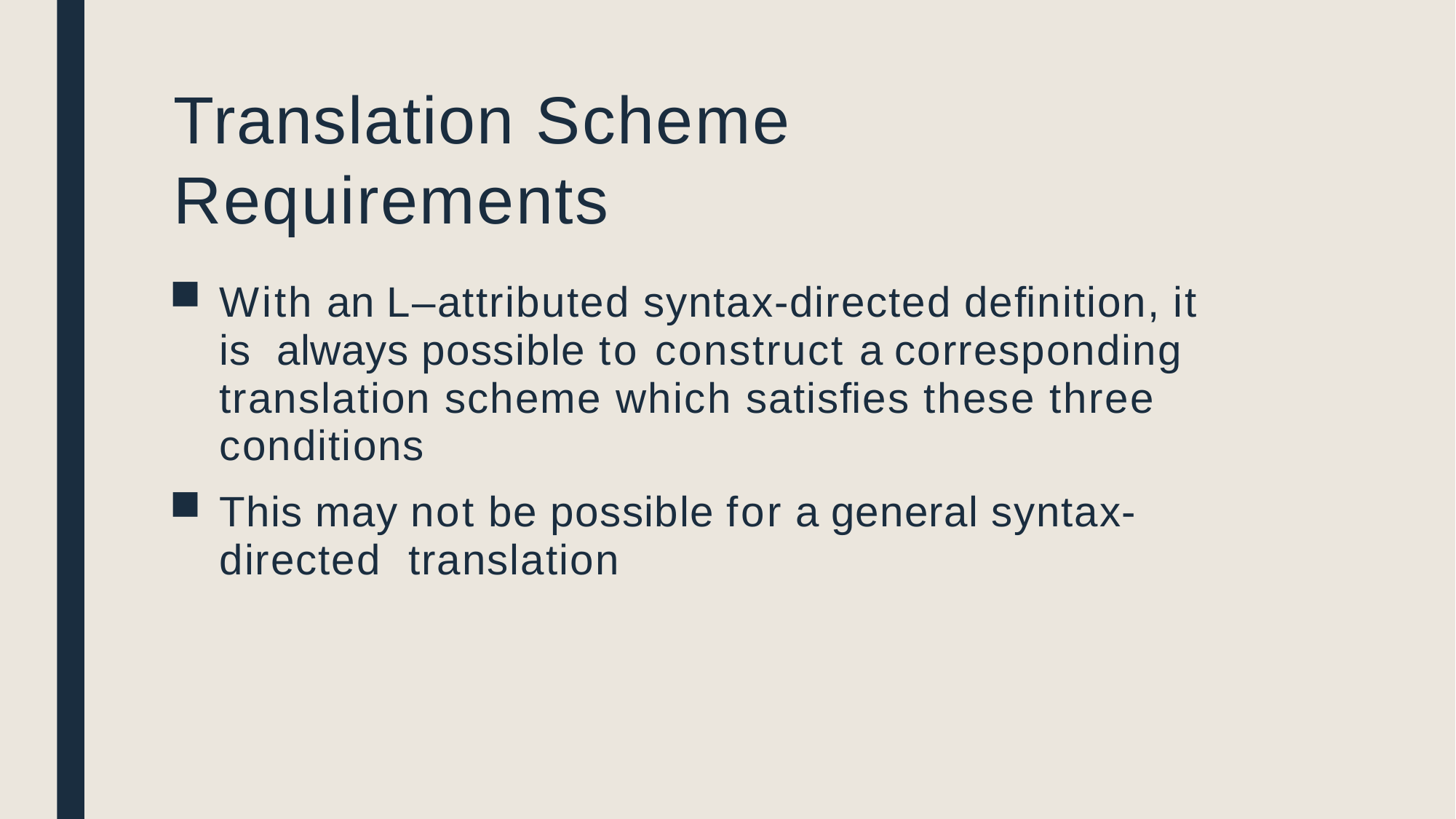

# Translation Scheme Requirements
With an L–attributed syntax-directed deﬁnition, it is  always possible to construct a corresponding  translation scheme which satisﬁes these three  conditions
This may not be possible for a general syntax-directed  translation